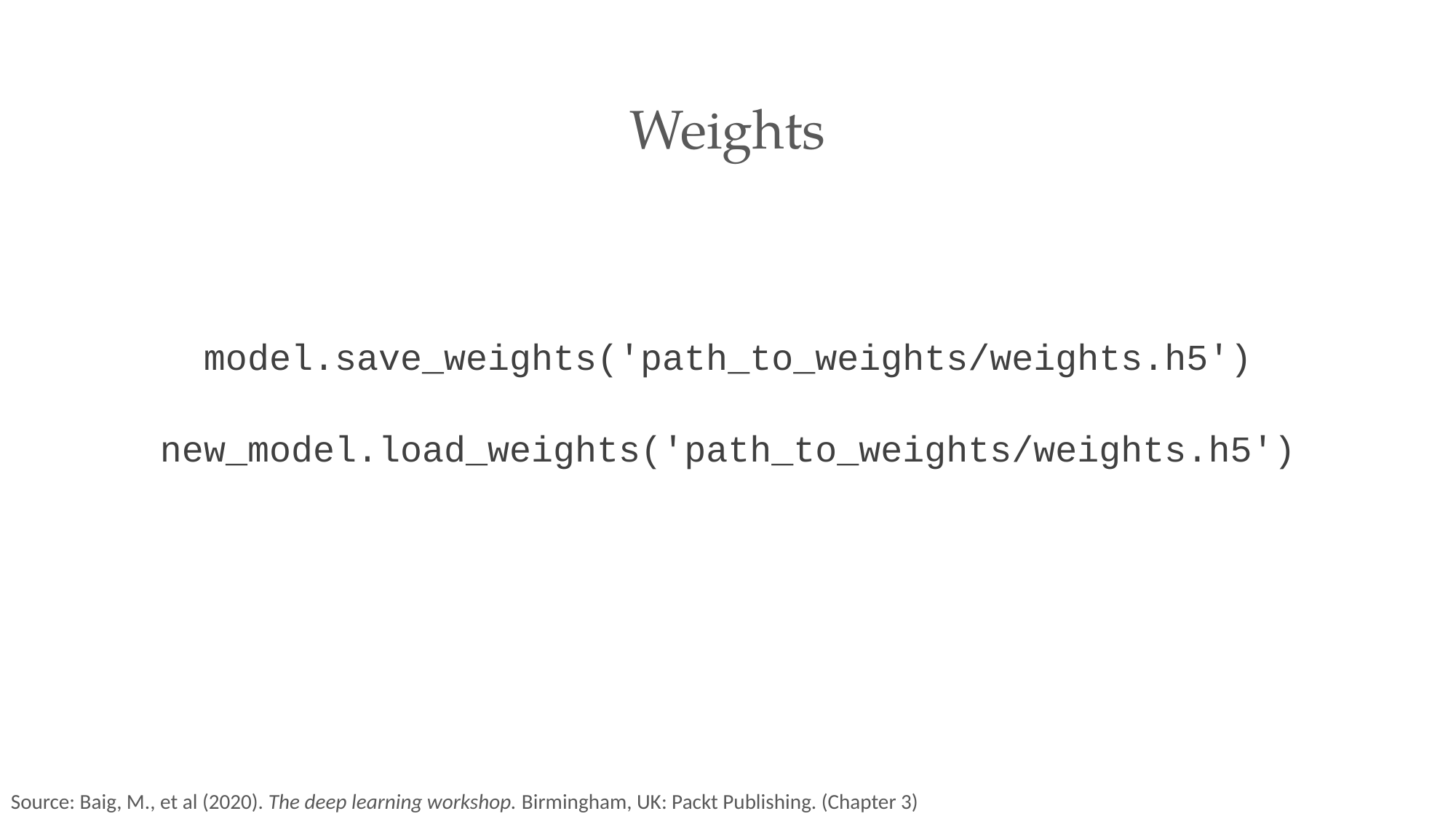

# Weights
model.save_weights('path_to_weights/weights.h5')
new_model.load_weights('path_to_weights/weights.h5')
Source: Baig, M., et al (2020). The deep learning workshop. Birmingham, UK: Packt Publishing. (Chapter 3)